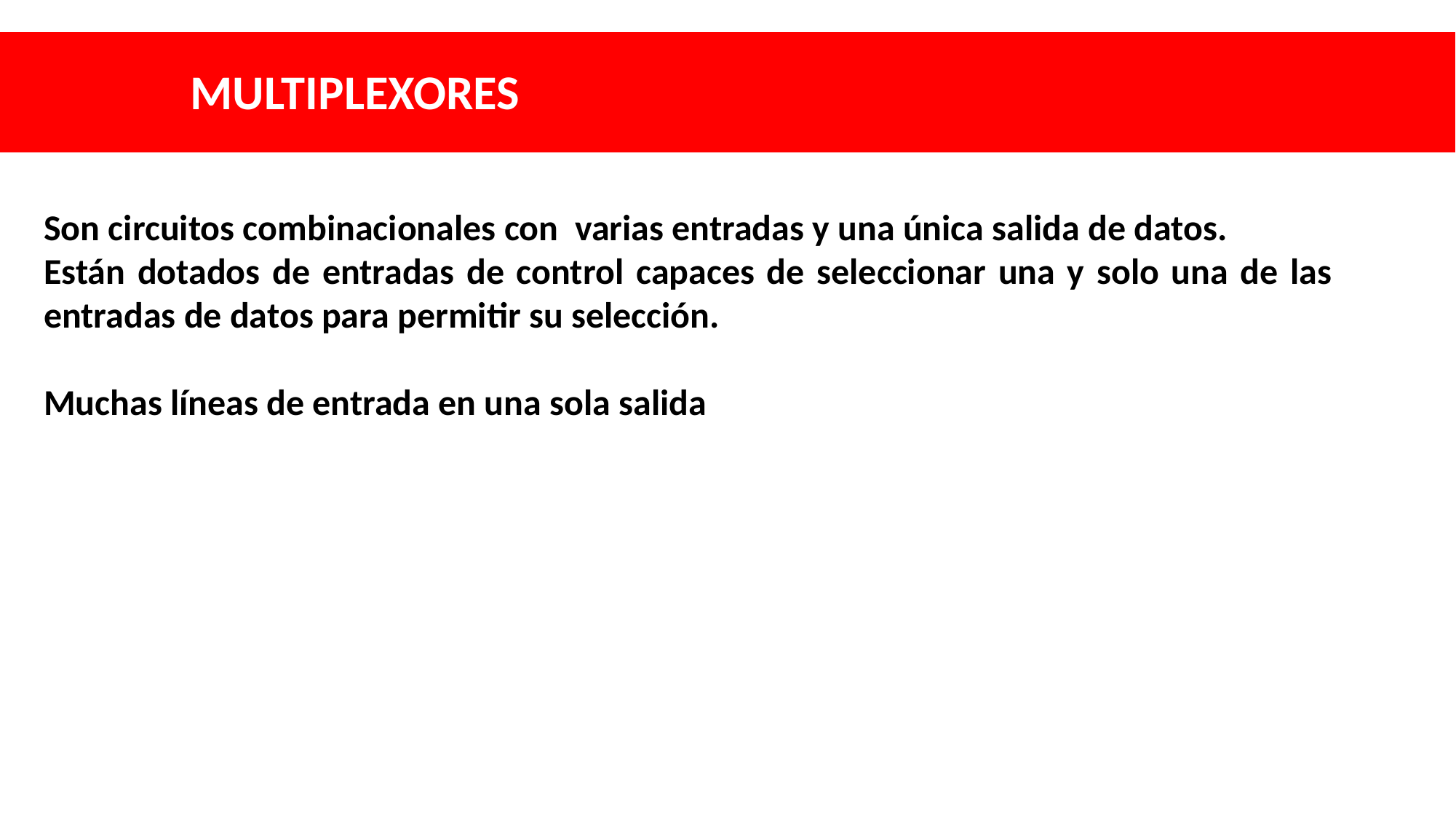

MULTIPLEXORES
Son circuitos combinacionales con  varias entradas y una única salida de datos.
Están dotados de entradas de control capaces de seleccionar una y solo una de las entradas de datos para permitir su selección.

Muchas líneas de entrada en una sola salida